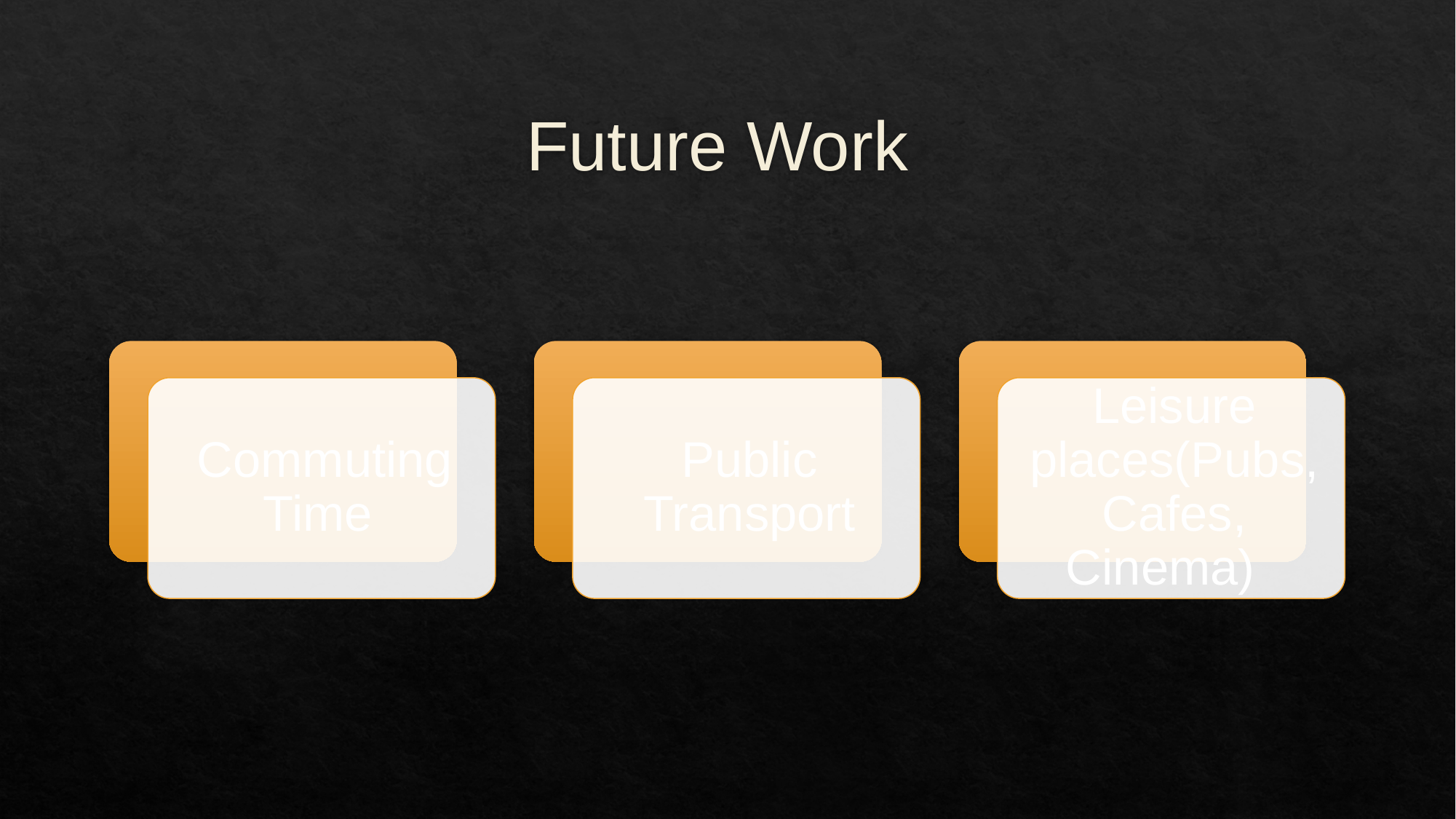

# Future Work
Commuting Time
Public Transport
Leisure places(Pubs, Cafes, Cinema)